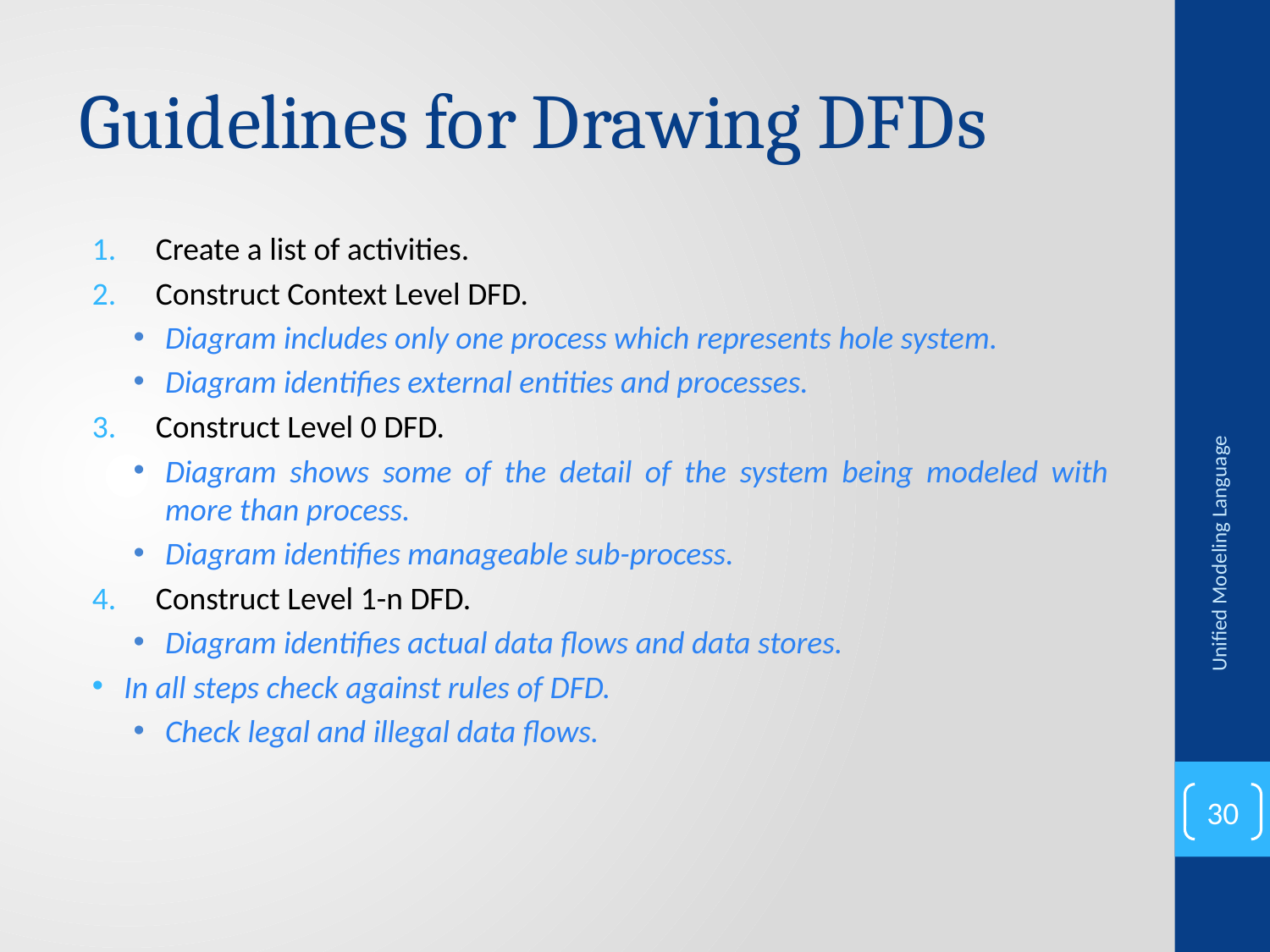

# Guidelines for Drawing DFDs
Create a list of activities.
Construct Context Level DFD.
Diagram includes only one process which represents hole system.
Diagram identifies external entities and processes.
Construct Level 0 DFD.
Diagram shows some of the detail of the system being modeled with more than process.
Diagram identifies manageable sub-process.
Construct Level 1-n DFD.
Diagram identifies actual data flows and data stores.
In all steps check against rules of DFD.
Check legal and illegal data flows.
Unified Modeling Language
30